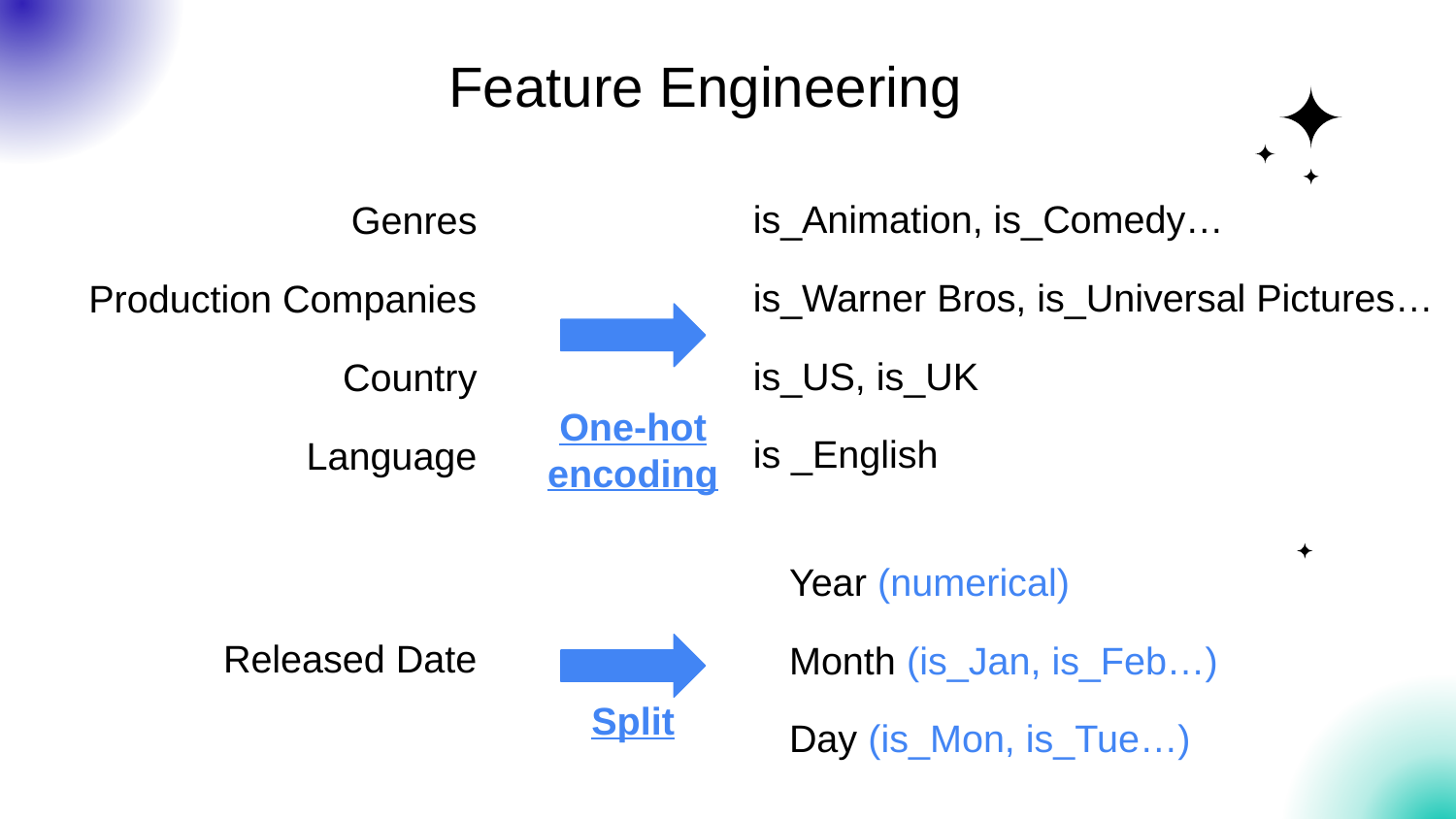

# Feature Engineering

is_Animation, is_Comedy…
is_Warner Bros, is_Universal Pictures…
is_US, is_UK
is _English
Genres
Production Companies
Country
Language

One-hot encoding
Year (numerical)
Month (is_Jan, is_Feb…)
Day (is_Mon, is_Tue…)

Released Date

Split